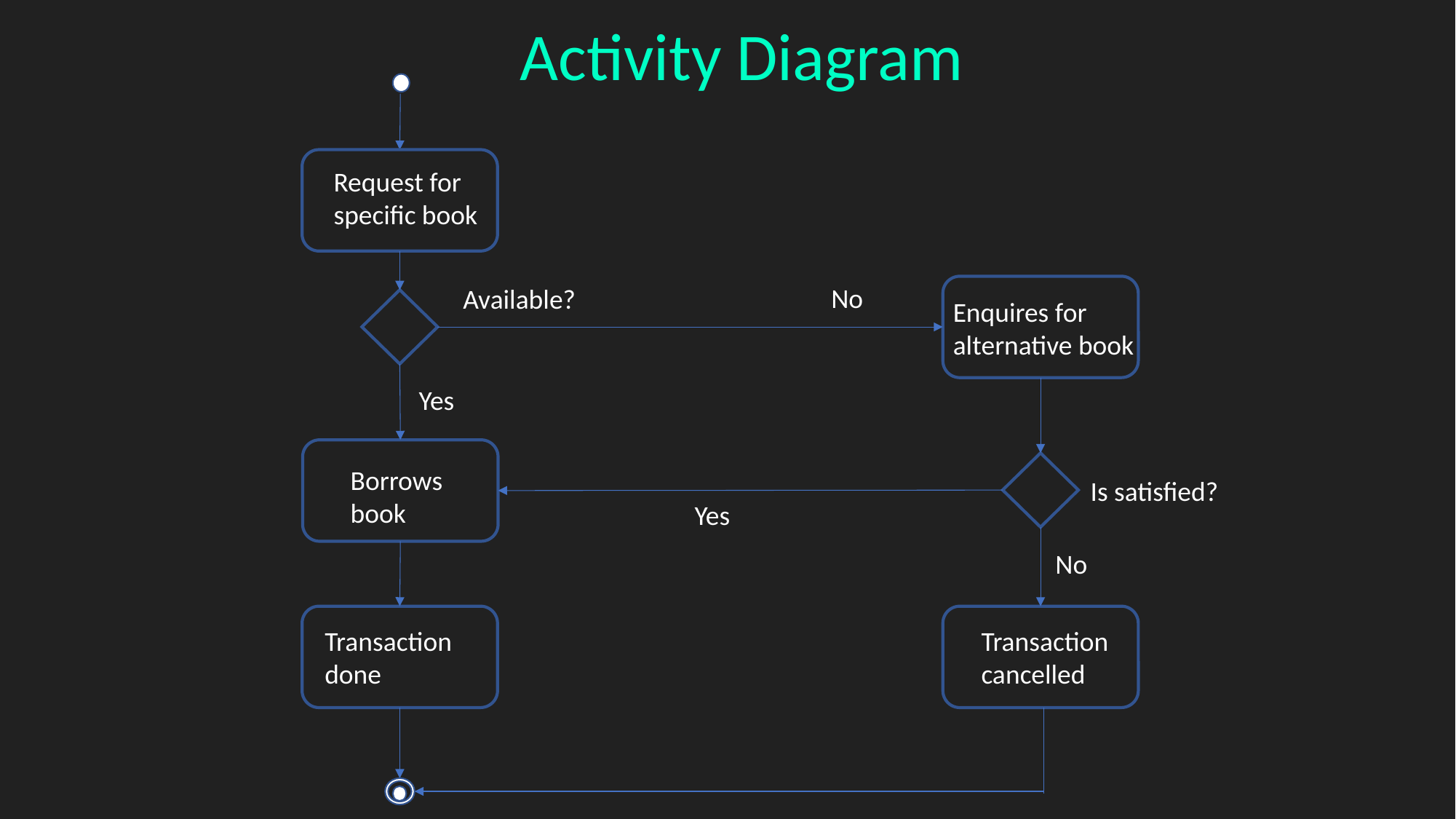

Activity Diagram

Request for specific book
No

Available?

Enquires for alternative book
Yes

Borrows book
Is satisfied?
Yes

No

Transaction done
Transaction cancelled